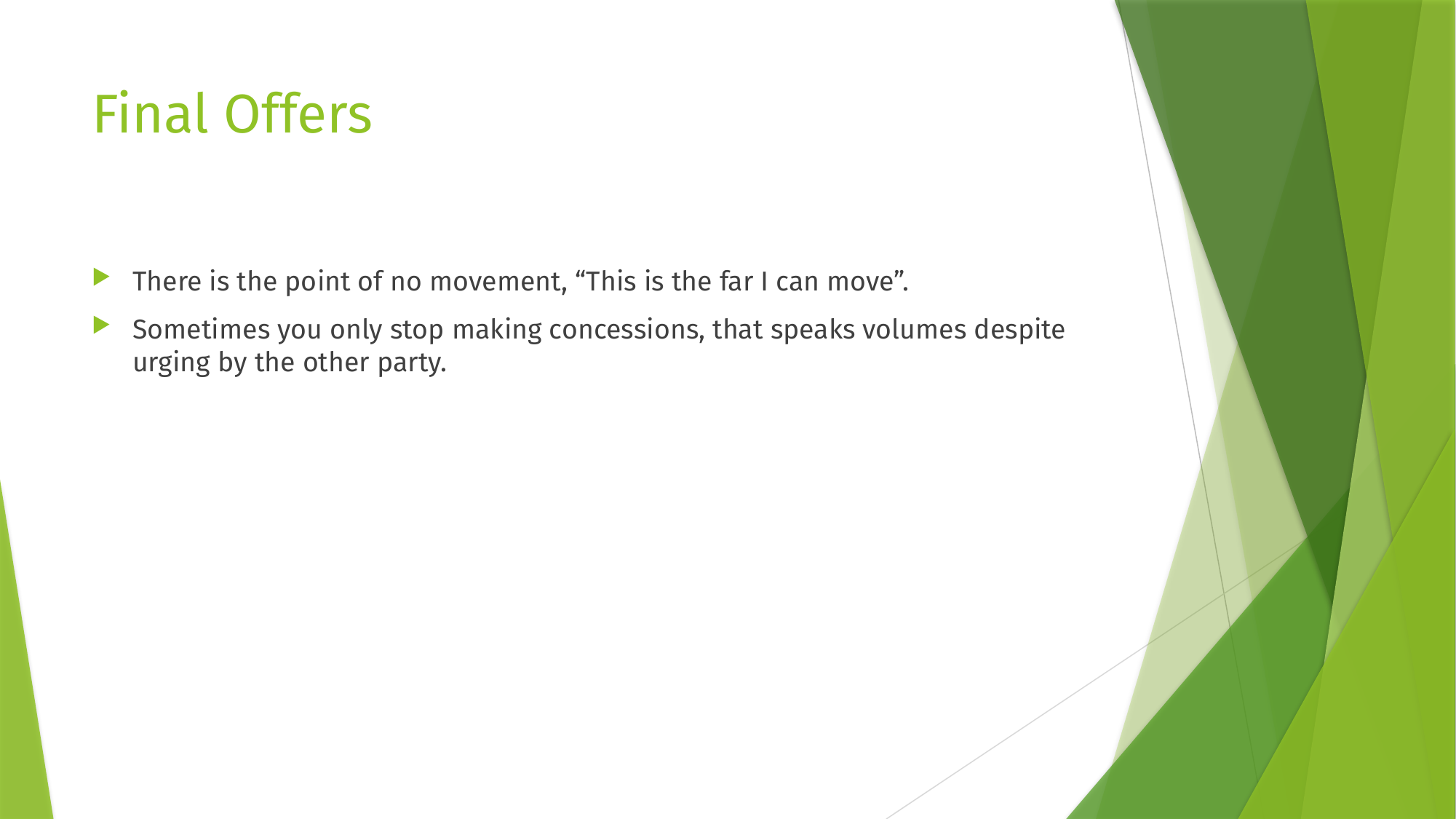

# Final Offers
There is the point of no movement, “This is the far I can move”.
Sometimes you only stop making concessions, that speaks volumes despite urging by the other party.